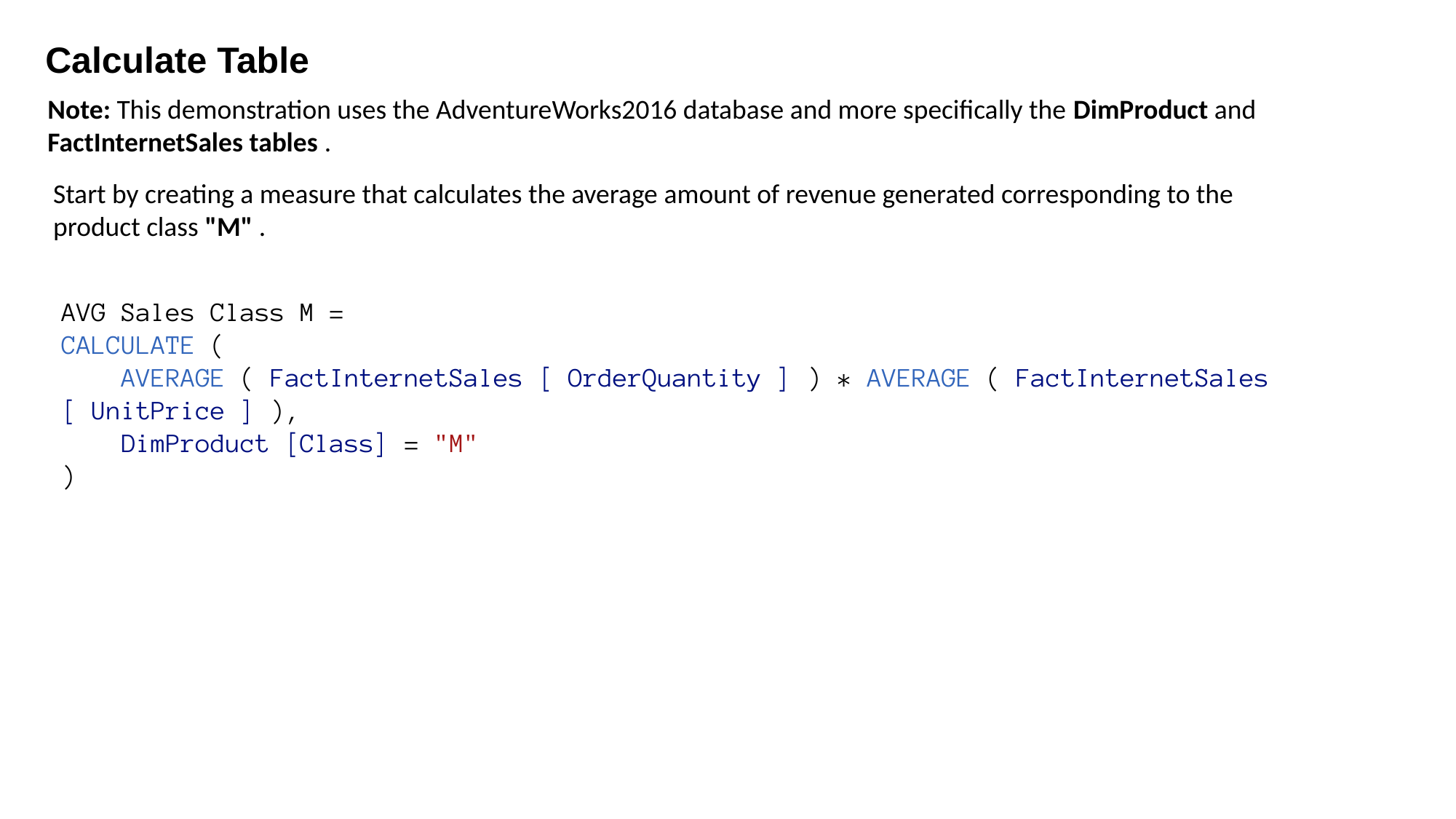

Calculate Table
Note: This demonstration uses the AdventureWorks2016 database and more specifically the DimProduct and FactInternetSales tables .
Start by creating a measure that calculates the average amount of revenue generated corresponding to the product class "M" .
AVG Sales Class M =
CALCULATE (
    AVERAGE ( FactInternetSales [ OrderQuantity ] ) * AVERAGE ( FactInternetSales [ UnitPrice ] ),
    DimProduct [Class] = "M"
)